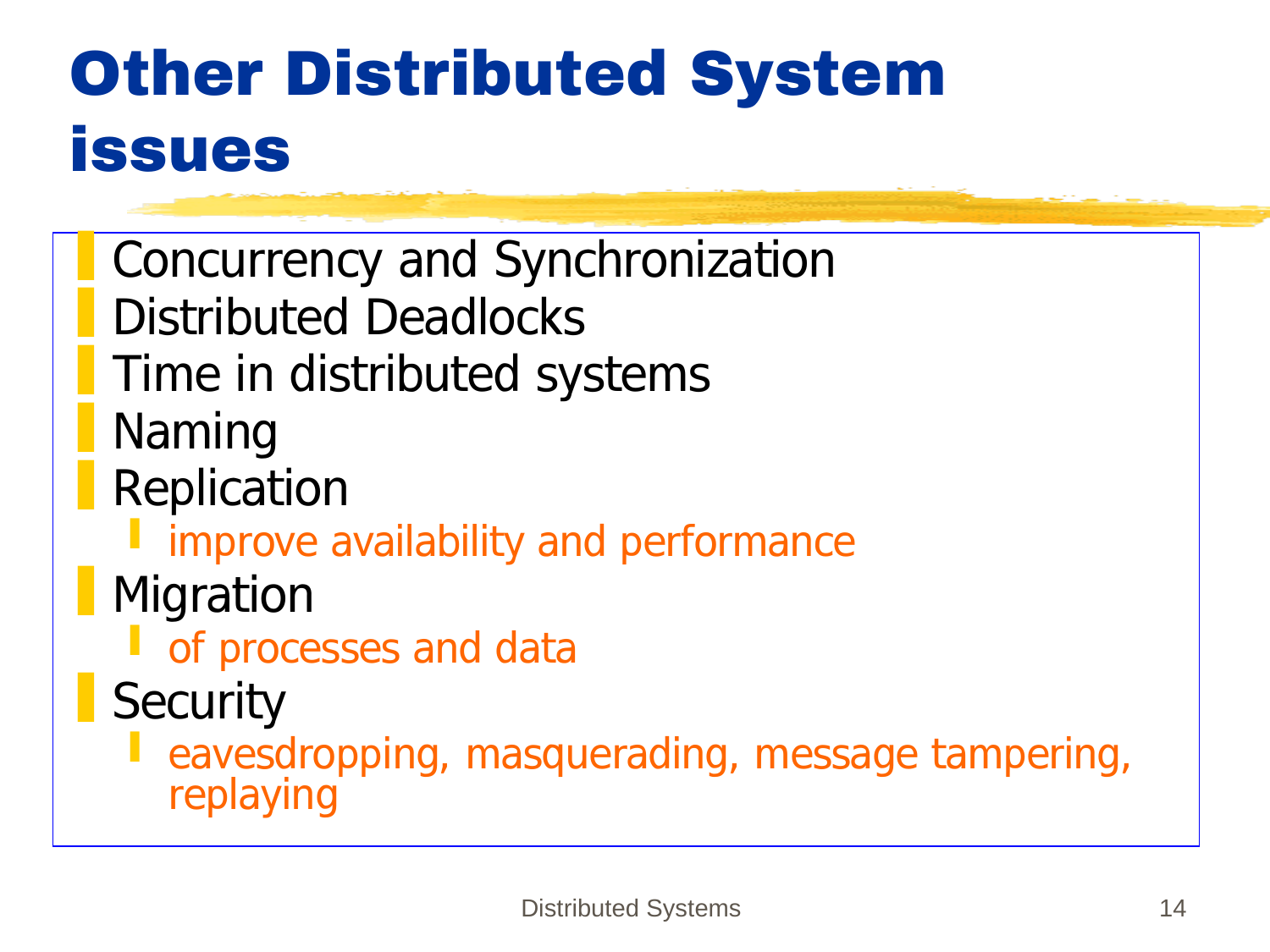

# Other Distributed System issues
Concurrency and Synchronization
Distributed Deadlocks
Time in distributed systems
Naming
Replication
improve availability and performance
Migration
of processes and data
Security
eavesdropping, masquerading, message tampering, replaying
Distributed Systems
14